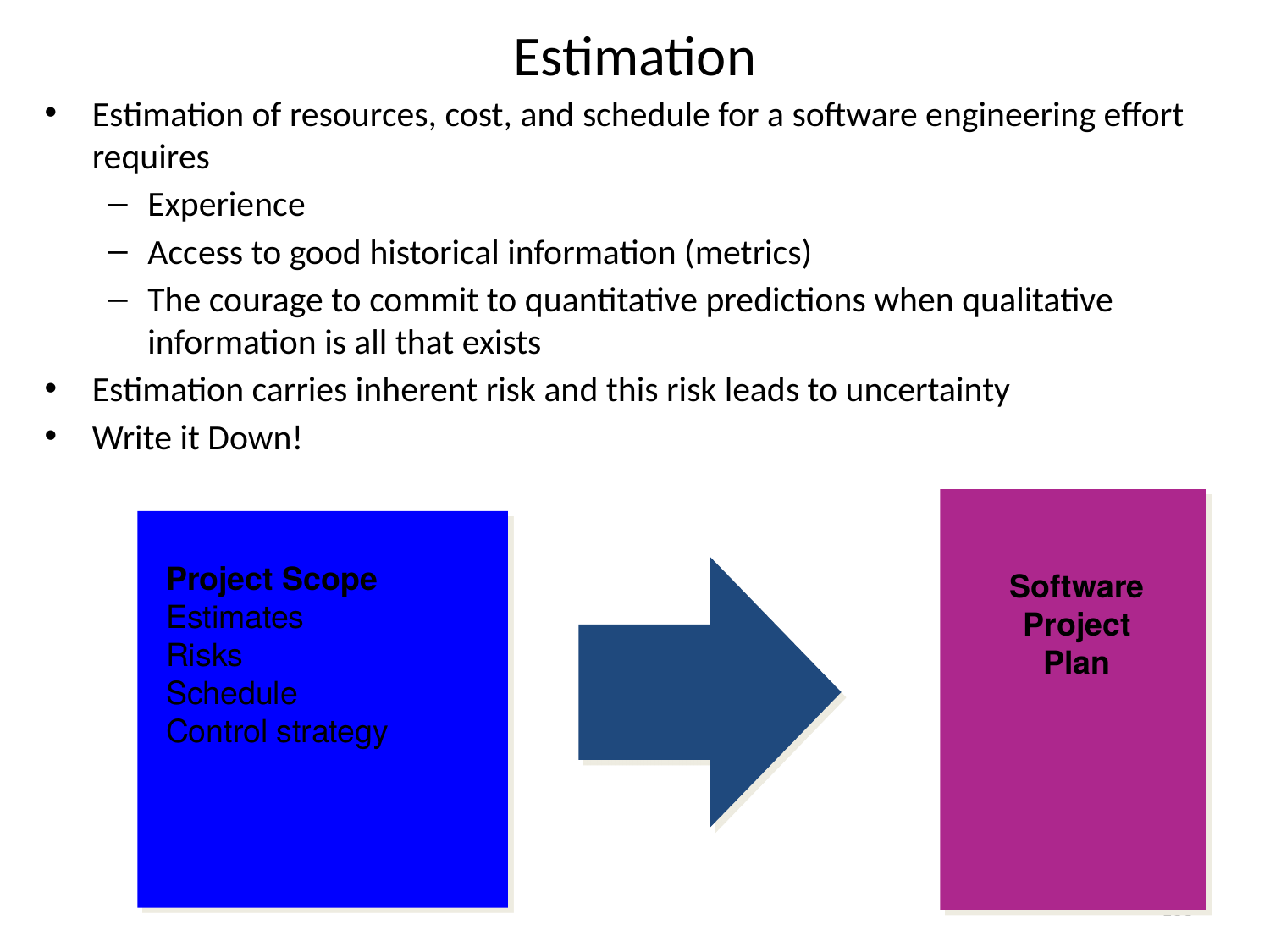

# Estimation
Estimation of resources, cost, and schedule for a software engineering effort requires
Experience
Access to good historical information (metrics)
The courage to commit to quantitative predictions when qualitative information is all that exists
Estimation carries inherent risk and this risk leads to uncertainty
Write it Down!

Project Scope
Estimates
Risks
Schedule
Control strategy

Software
Project
Plan
138